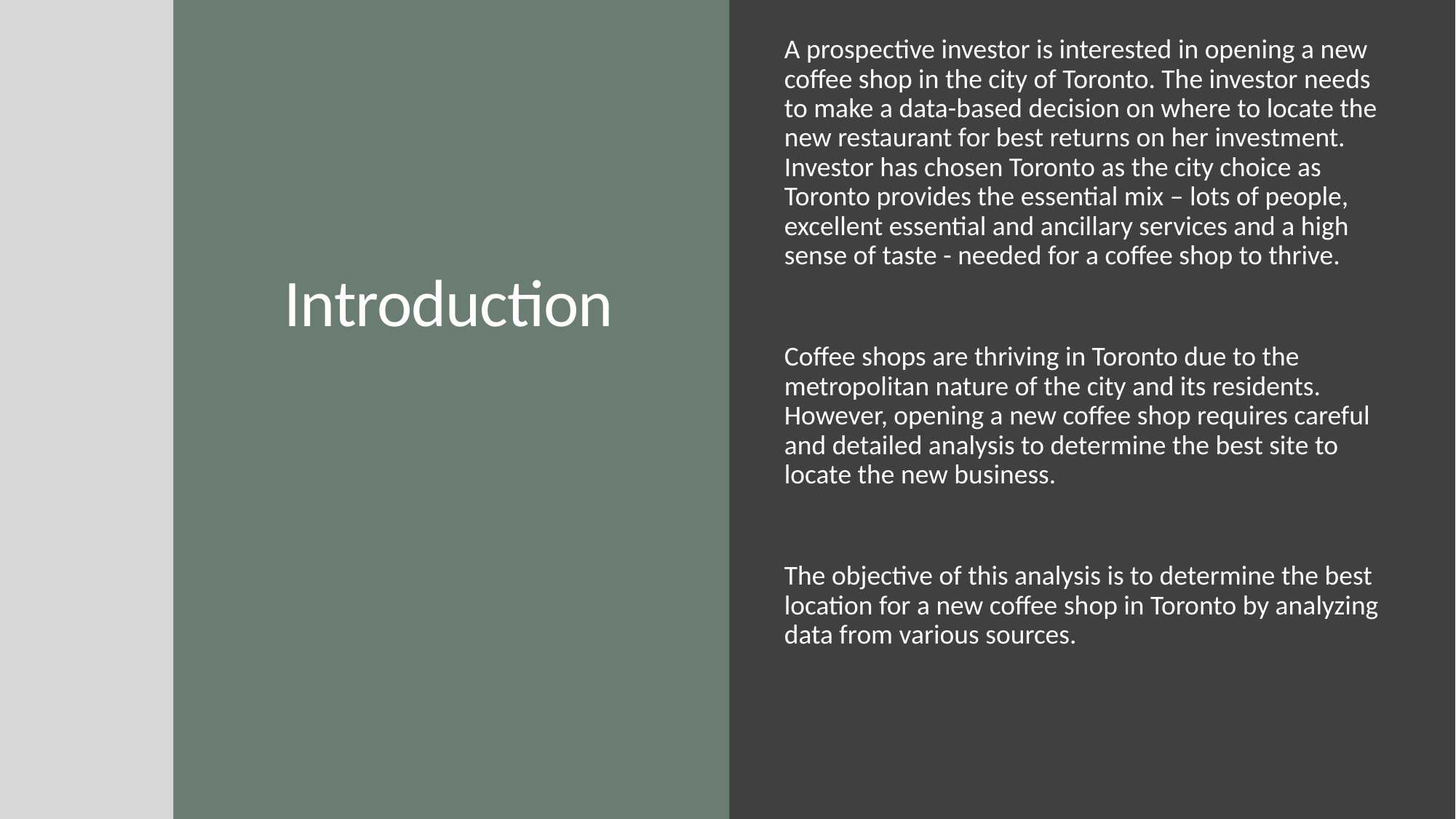

A prospective investor is interested in opening a new coffee shop in the city of Toronto. The investor needs to make a data-based decision on where to locate the new restaurant for best returns on her investment. Investor has chosen Toronto as the city choice as Toronto provides the essential mix – lots of people, excellent essential and ancillary services and a high sense of taste - needed for a coffee shop to thrive.

Coffee shops are thriving in Toronto due to the metropolitan nature of the city and its residents. However, opening a new coffee shop requires careful and detailed analysis to determine the best site to locate the new business.

The objective of this analysis is to determine the best location for a new coffee shop in Toronto by analyzing data from various sources.

# Introduction